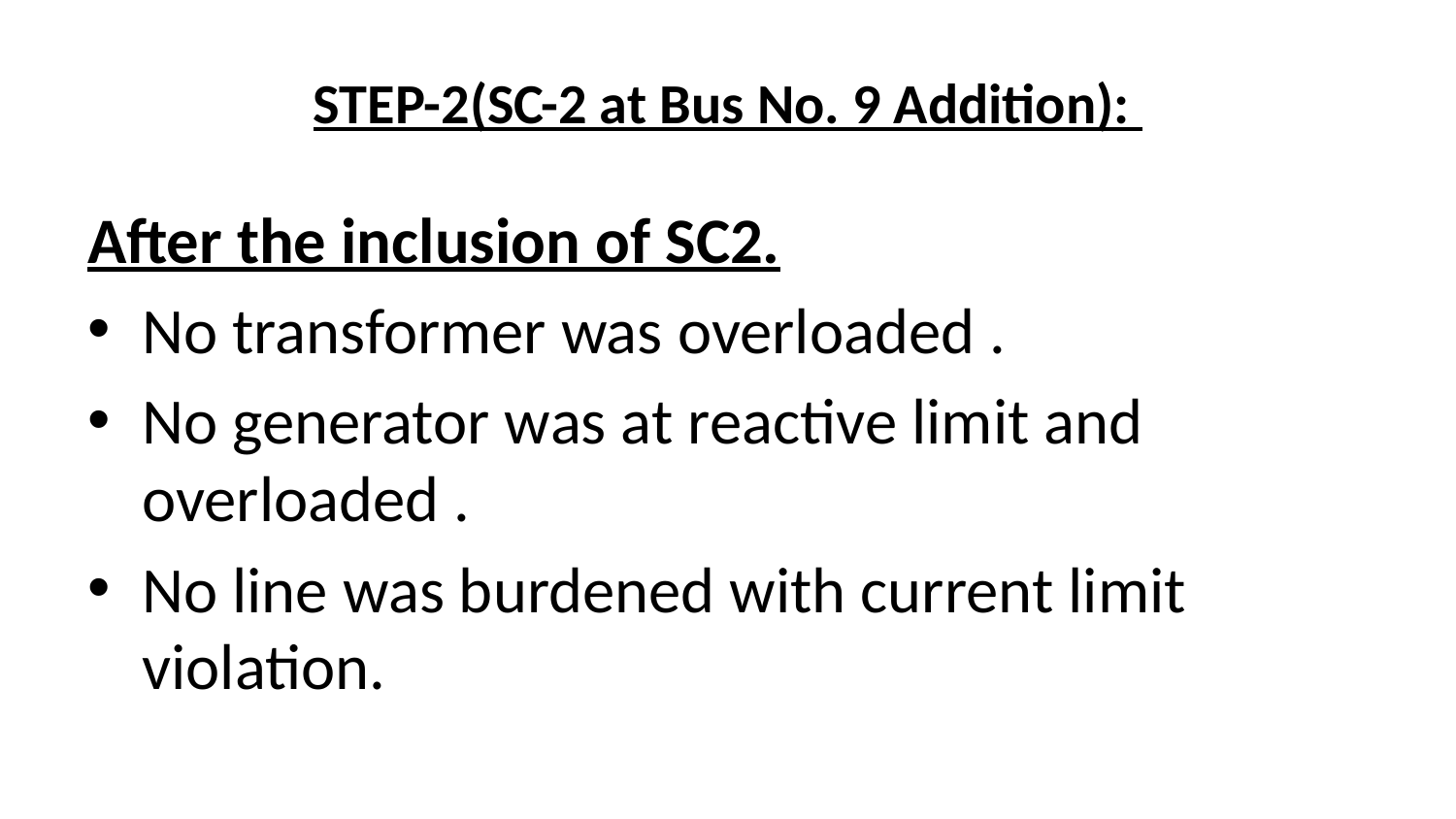

# STEP-2(SC-2 at Bus No. 9 Addition):
After the inclusion of SC2.
No transformer was overloaded .
No generator was at reactive limit and overloaded .
No line was burdened with current limit violation.